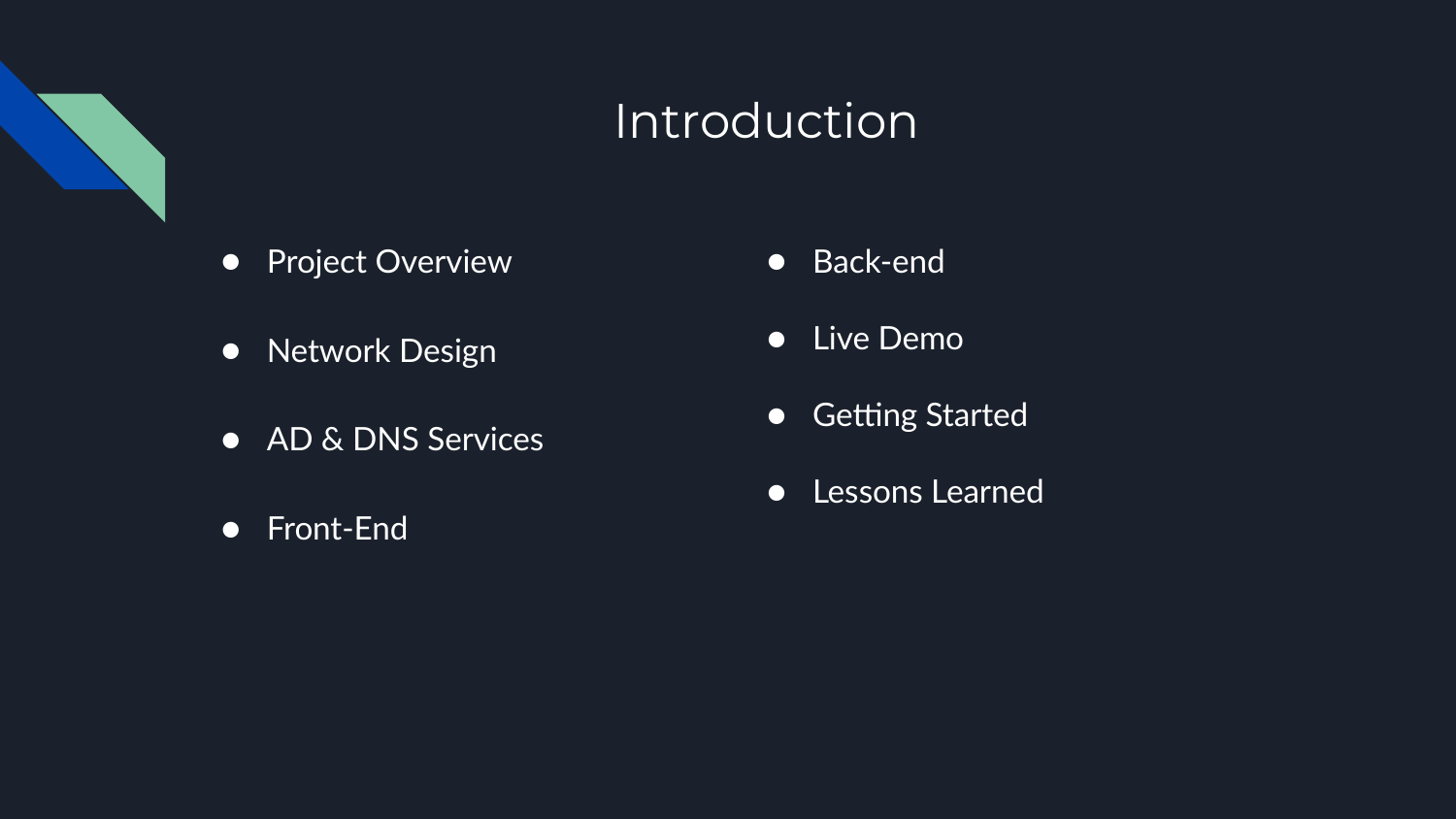

# Introduction
Project Overview

Network Design

AD & DNS Services

Front-End

Back-end
Live Demo
Getting Started
Lessons Learned